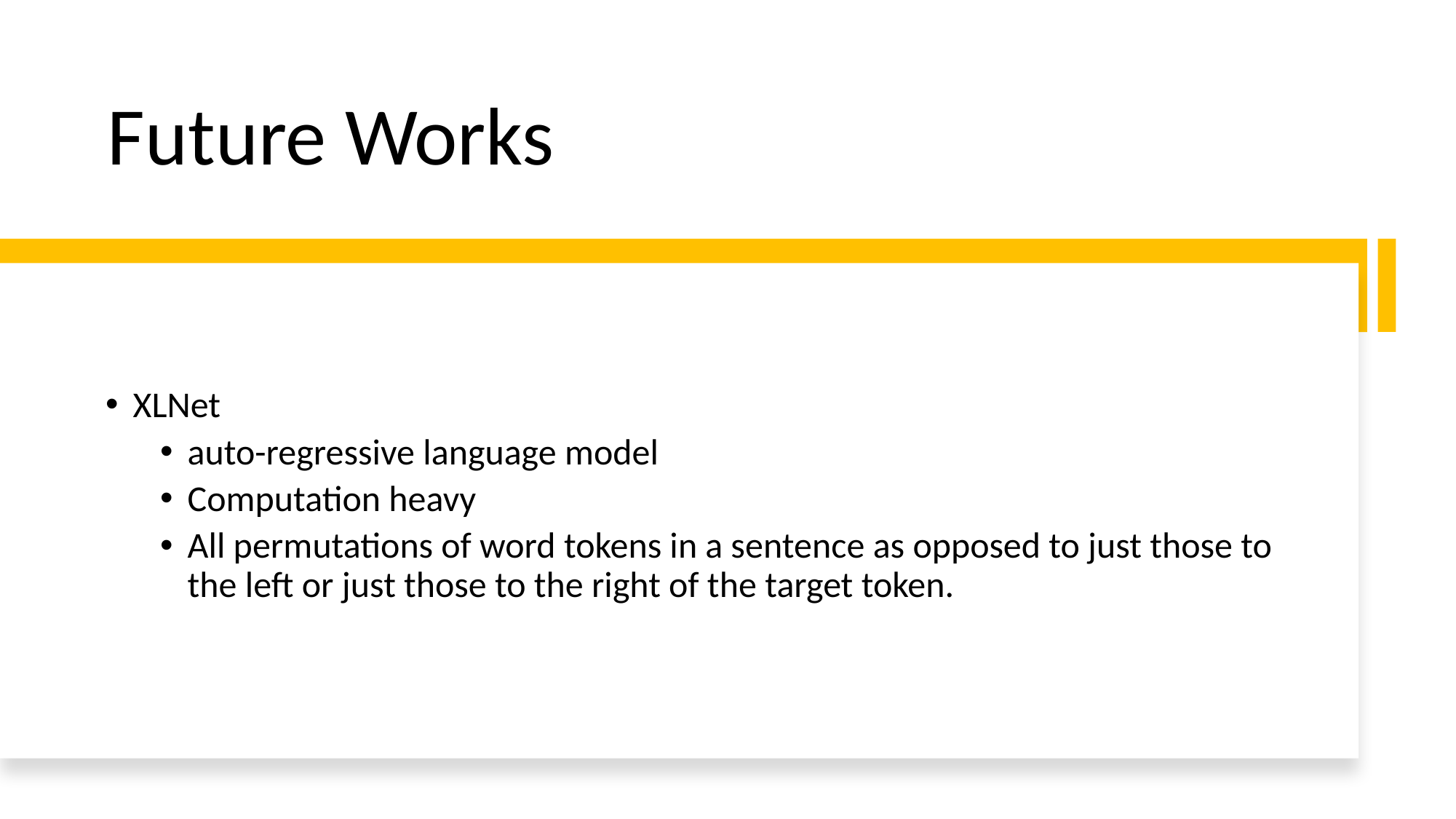

# Future Works

XLNet
auto-regressive language model
Computation heavy
All permutations of word tokens in a sentence as opposed to just those to the left or just those to the right of the target token.